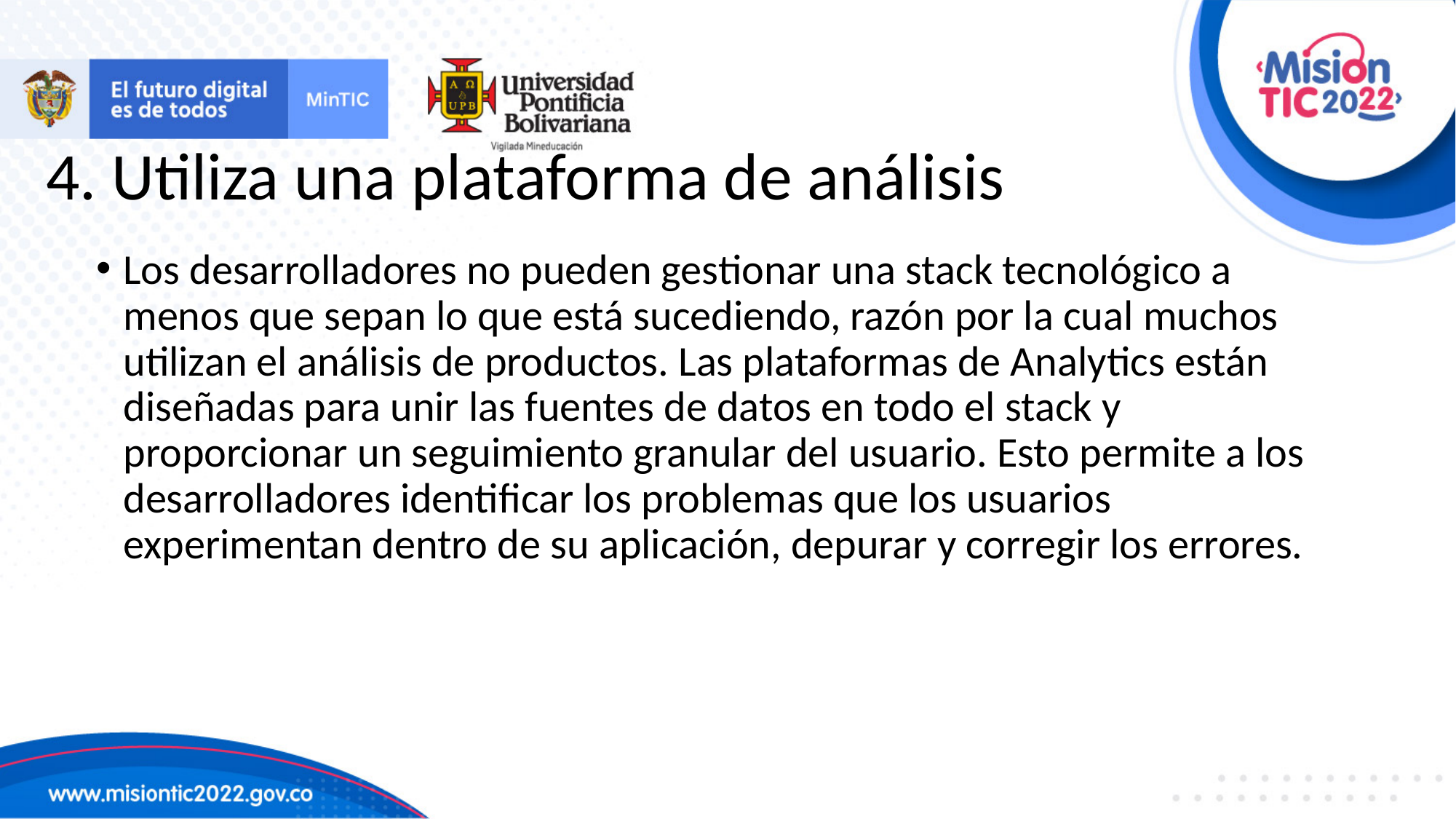

# 4. Utiliza una plataforma de análisis
Los desarrolladores no pueden gestionar una stack tecnológico a menos que sepan lo que está sucediendo, razón por la cual muchos utilizan el análisis de productos. Las plataformas de Analytics están diseñadas para unir las fuentes de datos en todo el stack y proporcionar un seguimiento granular del usuario. Esto permite a los desarrolladores identificar los problemas que los usuarios experimentan dentro de su aplicación, depurar y corregir los errores.